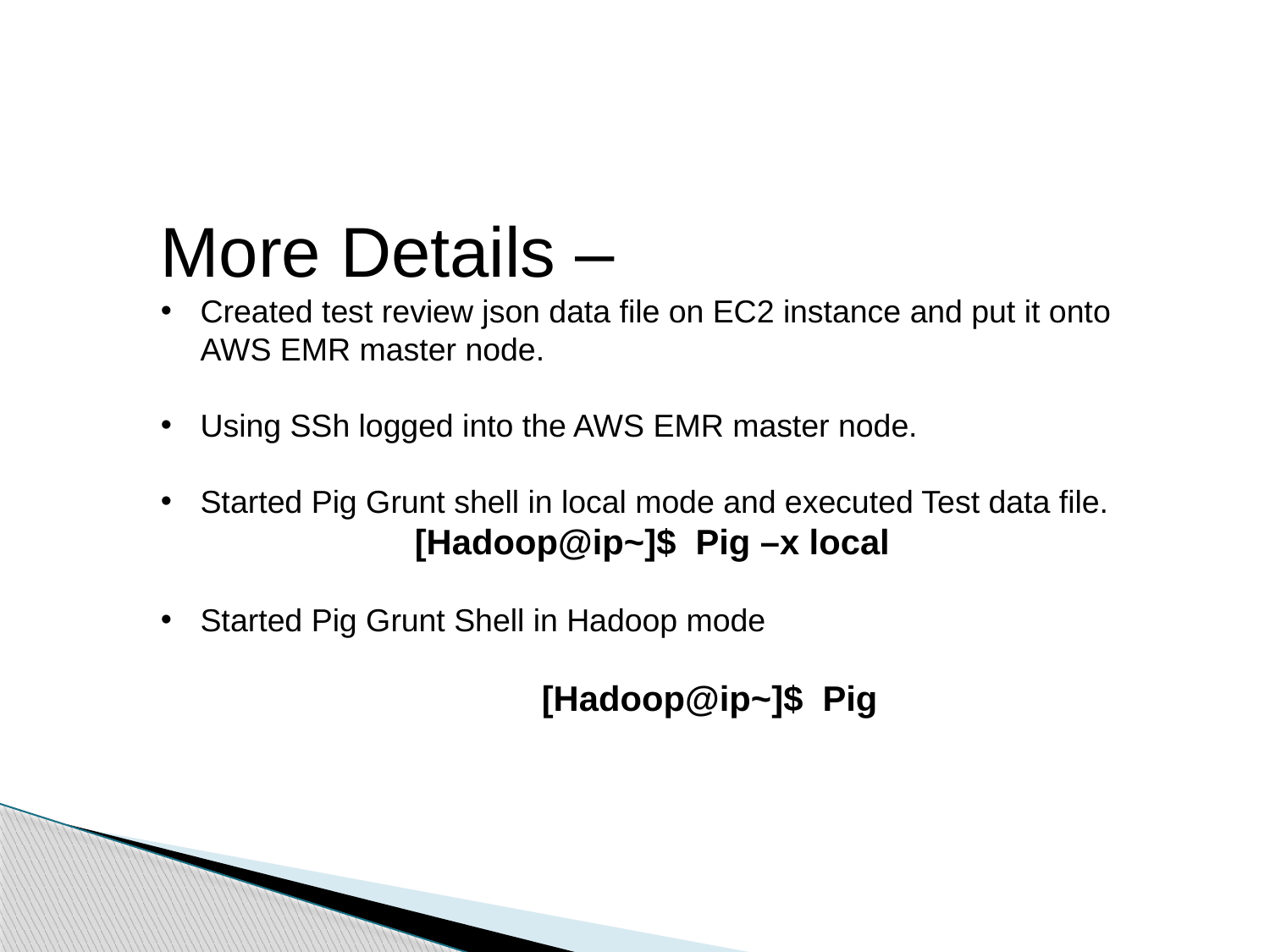

More Details –
Created test review json data file on EC2 instance and put it onto AWS EMR master node.

Using SSh logged into the AWS EMR master node.

Started Pig Grunt shell in local mode and executed Test data file.
		[Hadoop@ip~]$  Pig –x local

Started Pig Grunt Shell in Hadoop mode

	        		[Hadoop@ip~]$  Pig